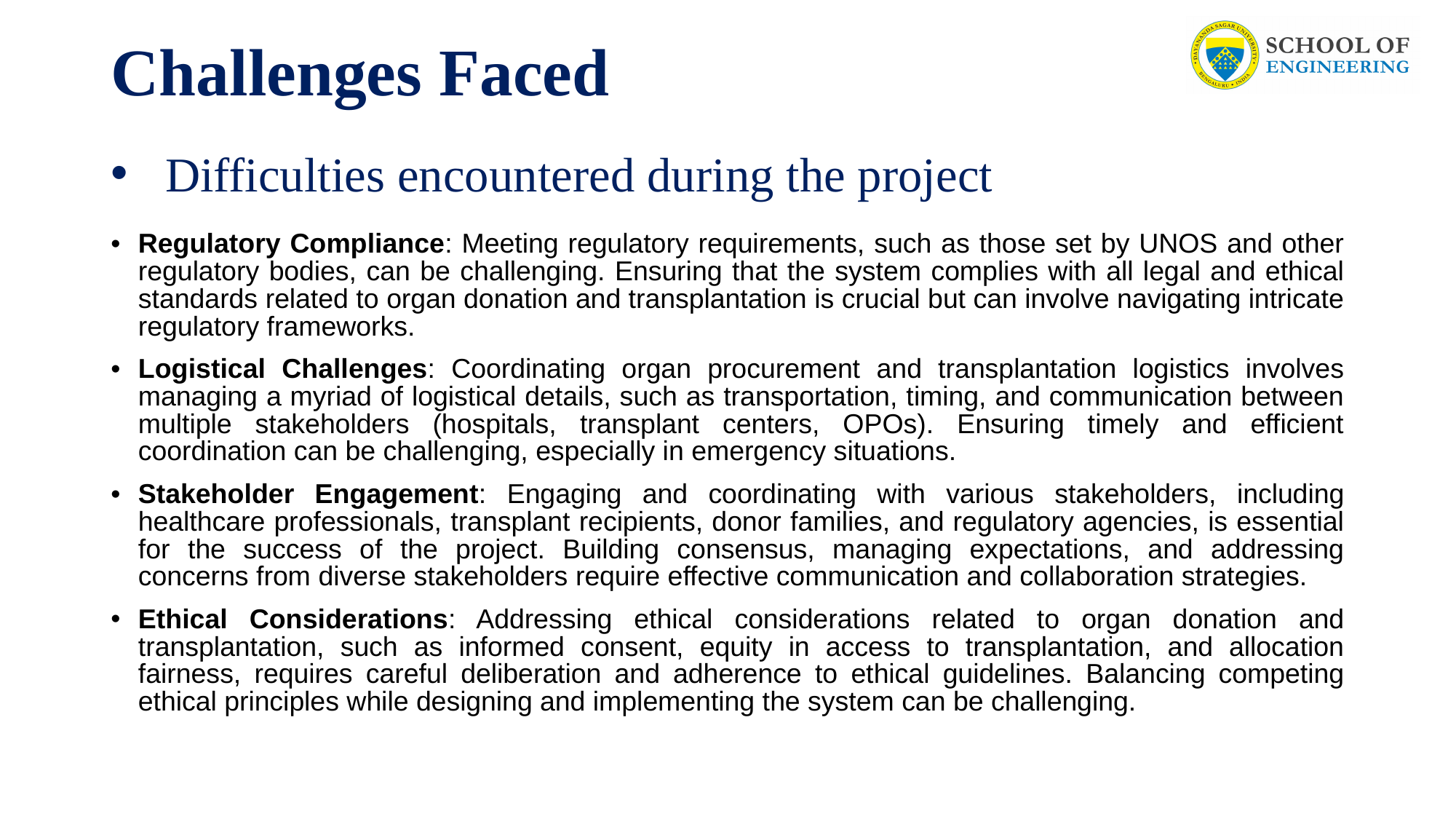

# Challenges Faced
Difficulties encountered during the project
Regulatory Compliance: Meeting regulatory requirements, such as those set by UNOS and other regulatory bodies, can be challenging. Ensuring that the system complies with all legal and ethical standards related to organ donation and transplantation is crucial but can involve navigating intricate regulatory frameworks.
Logistical Challenges: Coordinating organ procurement and transplantation logistics involves managing a myriad of logistical details, such as transportation, timing, and communication between multiple stakeholders (hospitals, transplant centers, OPOs). Ensuring timely and efficient coordination can be challenging, especially in emergency situations.
Stakeholder Engagement: Engaging and coordinating with various stakeholders, including healthcare professionals, transplant recipients, donor families, and regulatory agencies, is essential for the success of the project. Building consensus, managing expectations, and addressing concerns from diverse stakeholders require effective communication and collaboration strategies.
Ethical Considerations: Addressing ethical considerations related to organ donation and transplantation, such as informed consent, equity in access to transplantation, and allocation fairness, requires careful deliberation and adherence to ethical guidelines. Balancing competing ethical principles while designing and implementing the system can be challenging.